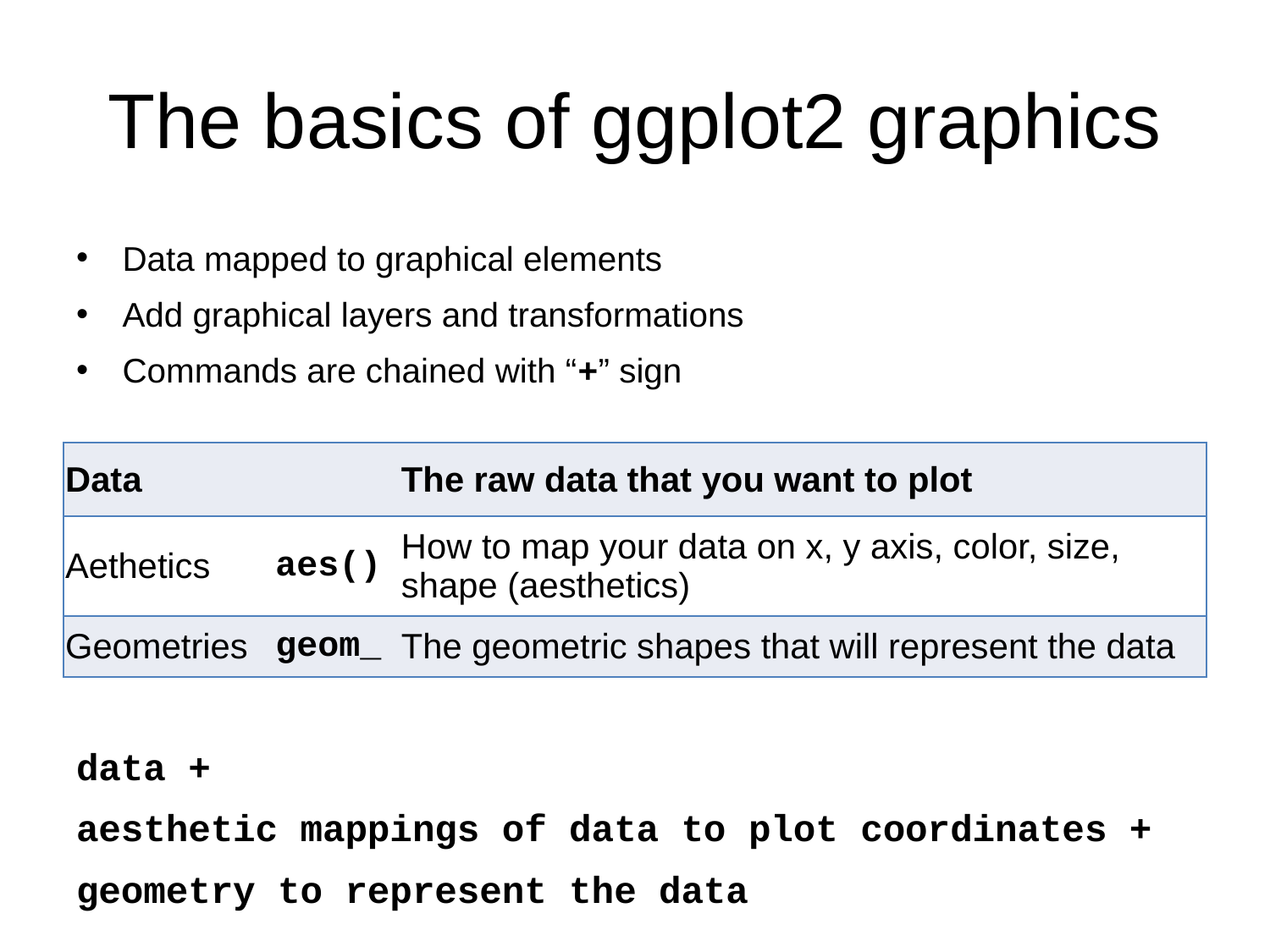

# The basics of ggplot2 graphics
Data mapped to graphical elements
Add graphical layers and transformations
Commands are chained with “+” sign

data +
aesthetic mappings of data to plot coordinates +
geometry to represent the data
| Data |  | The raw data that you want to plot |
| --- | --- | --- |
| Aethetics | aes() | How to map your data on x, y axis, color, size, shape (aesthetics) |
| Geometries | geom\_ | The geometric shapes that will represent the data |